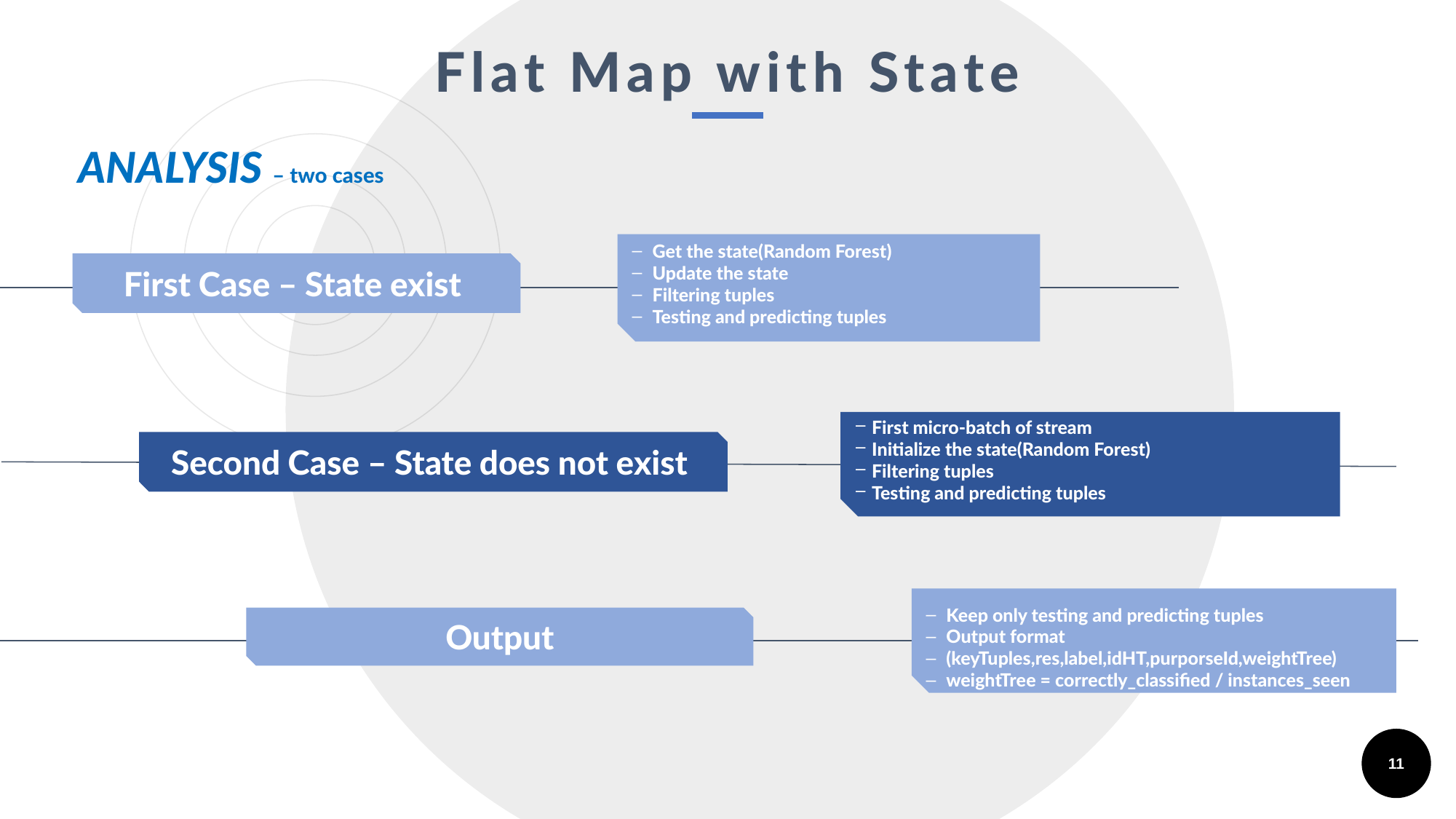

Flat Map with State

Get the state(Random Forest)
Update the state
Filtering tuples
Testing and predicting tuples

ANALYSIS – two cases
First micro-batch of stream
Initialize the state(Random Forest)
Filtering tuples
Testing and predicting tuples
First Case – State exist

Keep only testing and predicting tuples
Output format
(keyTuples,res,label,idHT,purporseId,weightTree)
weightTree = correctly_classified / instances_seen
Second Case – State does not exist
Output
11